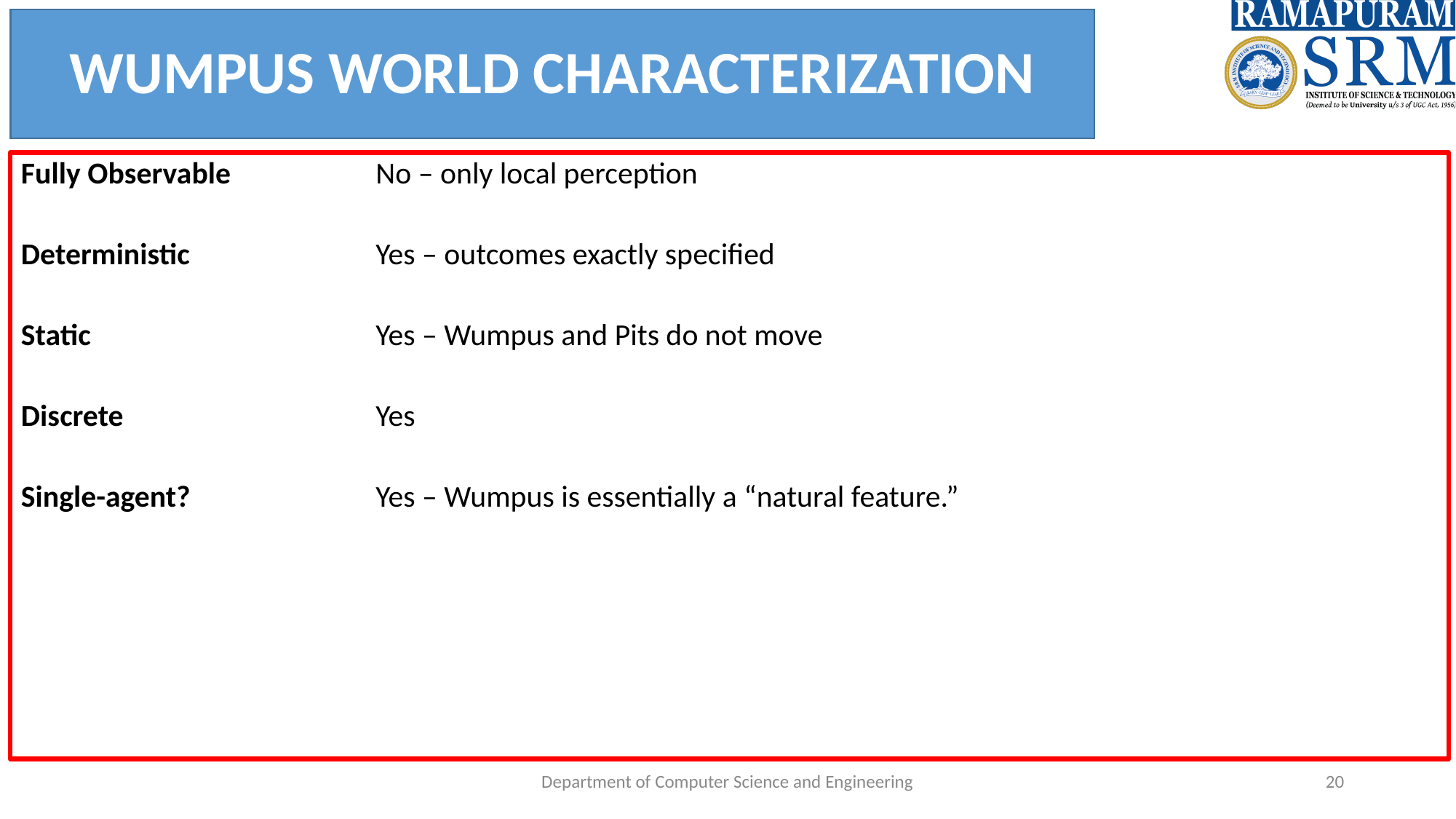

WUMPUS WORLD CHARACTERIZATION
Fully Observable		No – only local perception
Deterministic		Yes – outcomes exactly specified
Static			Yes – Wumpus and Pits do not move
Discrete			Yes
Single-agent?		Yes – Wumpus is essentially a “natural feature.”
Department of Computer Science and Engineering
20